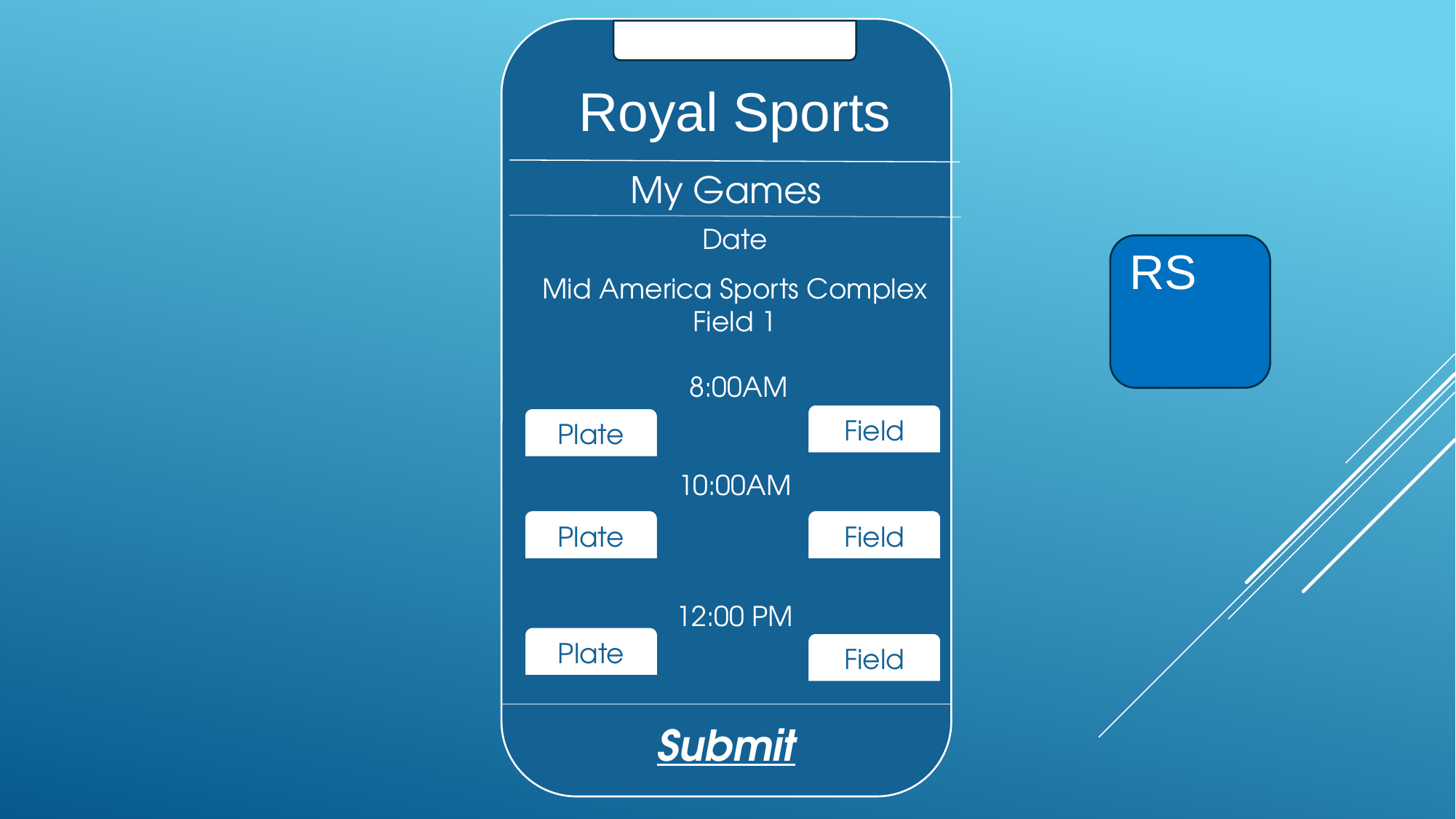

Royal Sports
My Games
Date

RS
Mid America Sports Complex
Field 1

 8:00AM

10:00AM

12:00 PM

Field
Plate
Plate
Field
Plate
Field
Submit